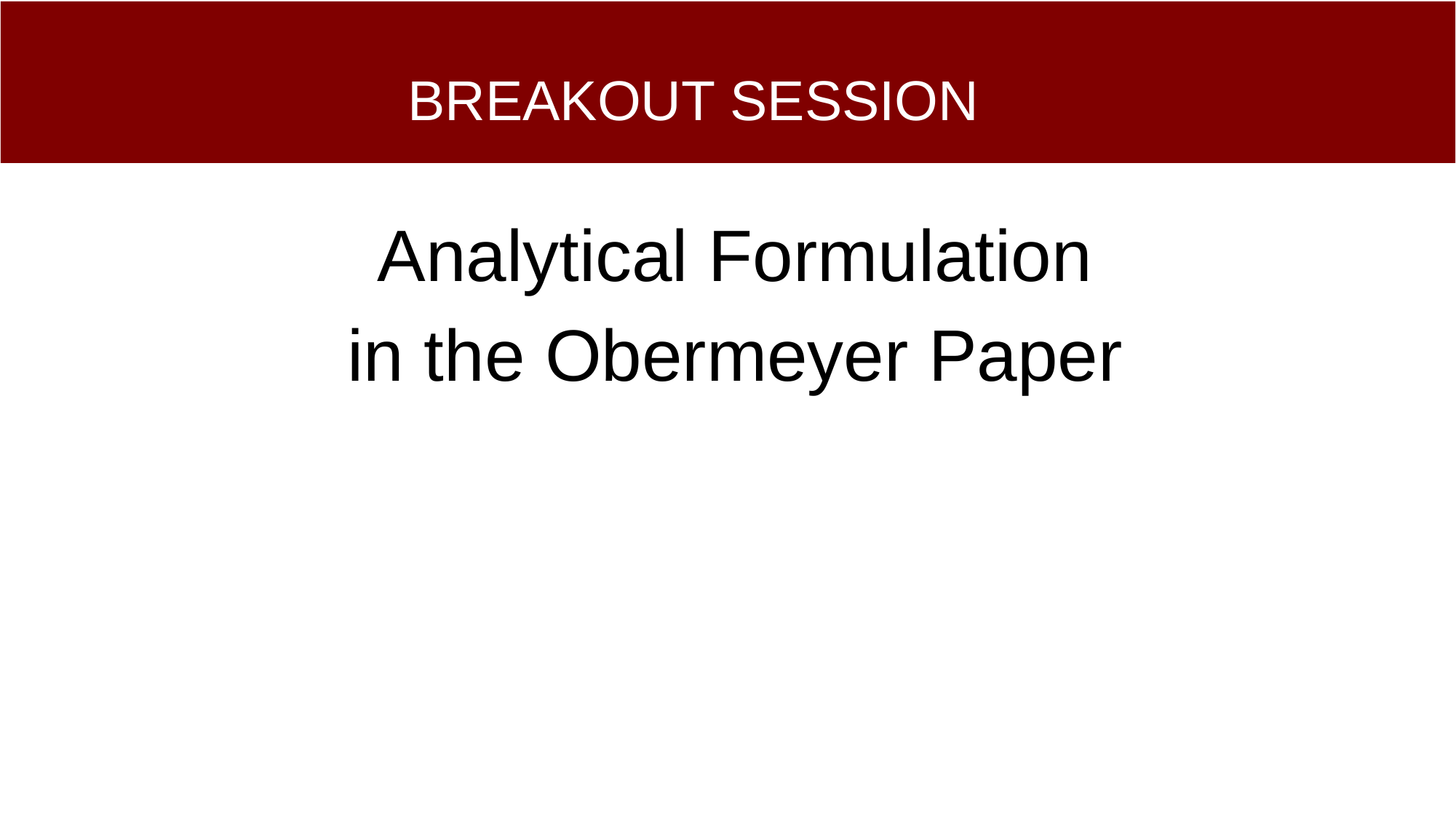

# BREAKOUT SESSION
Analytical Formulation
in the Obermeyer Paper